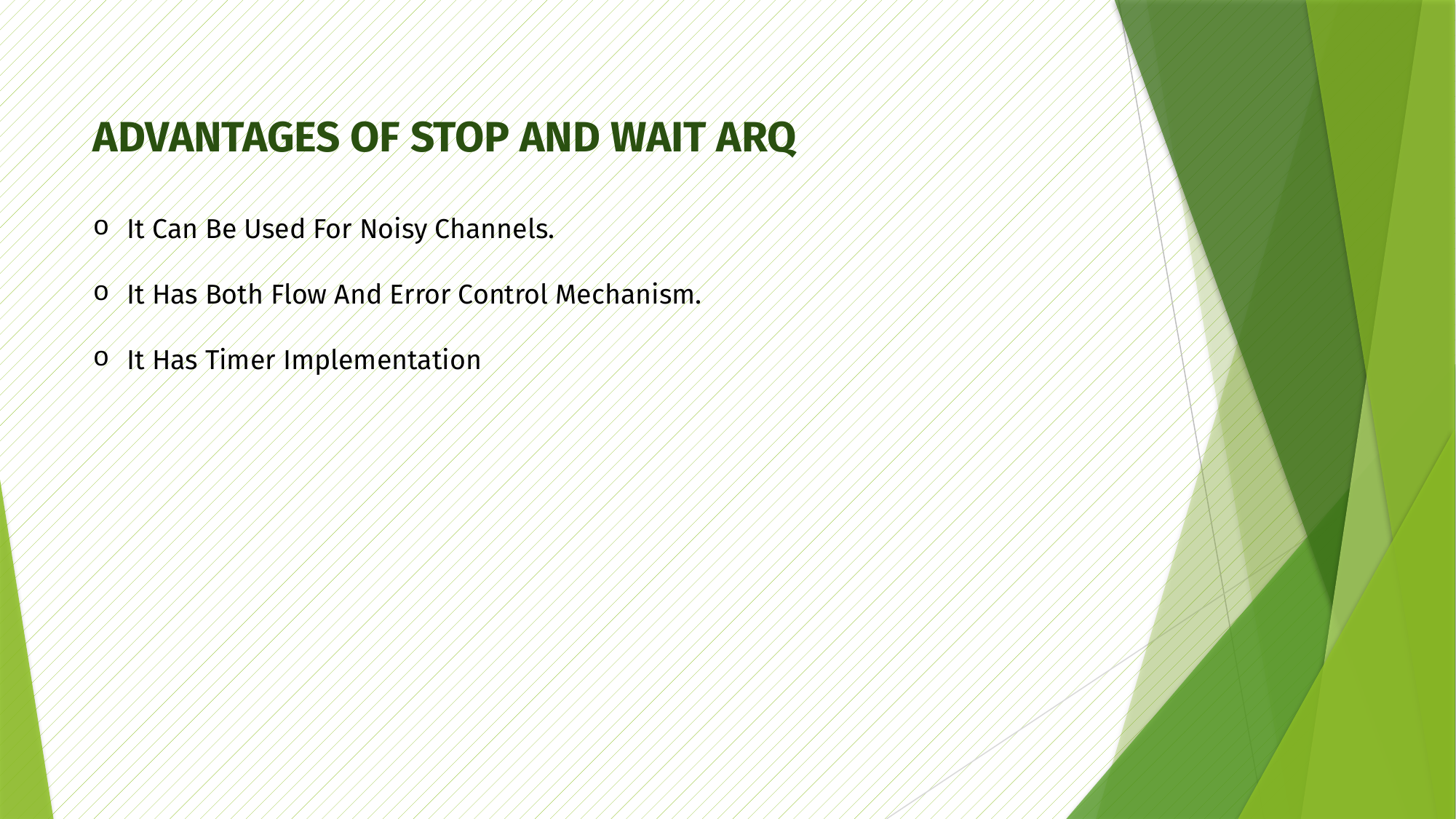

ADVANTAGES OF STOP AND WAIT ARQ

It Can Be Used For Noisy Channels.

It Has Both Flow And Error Control Mechanism.

It Has Timer Implementation